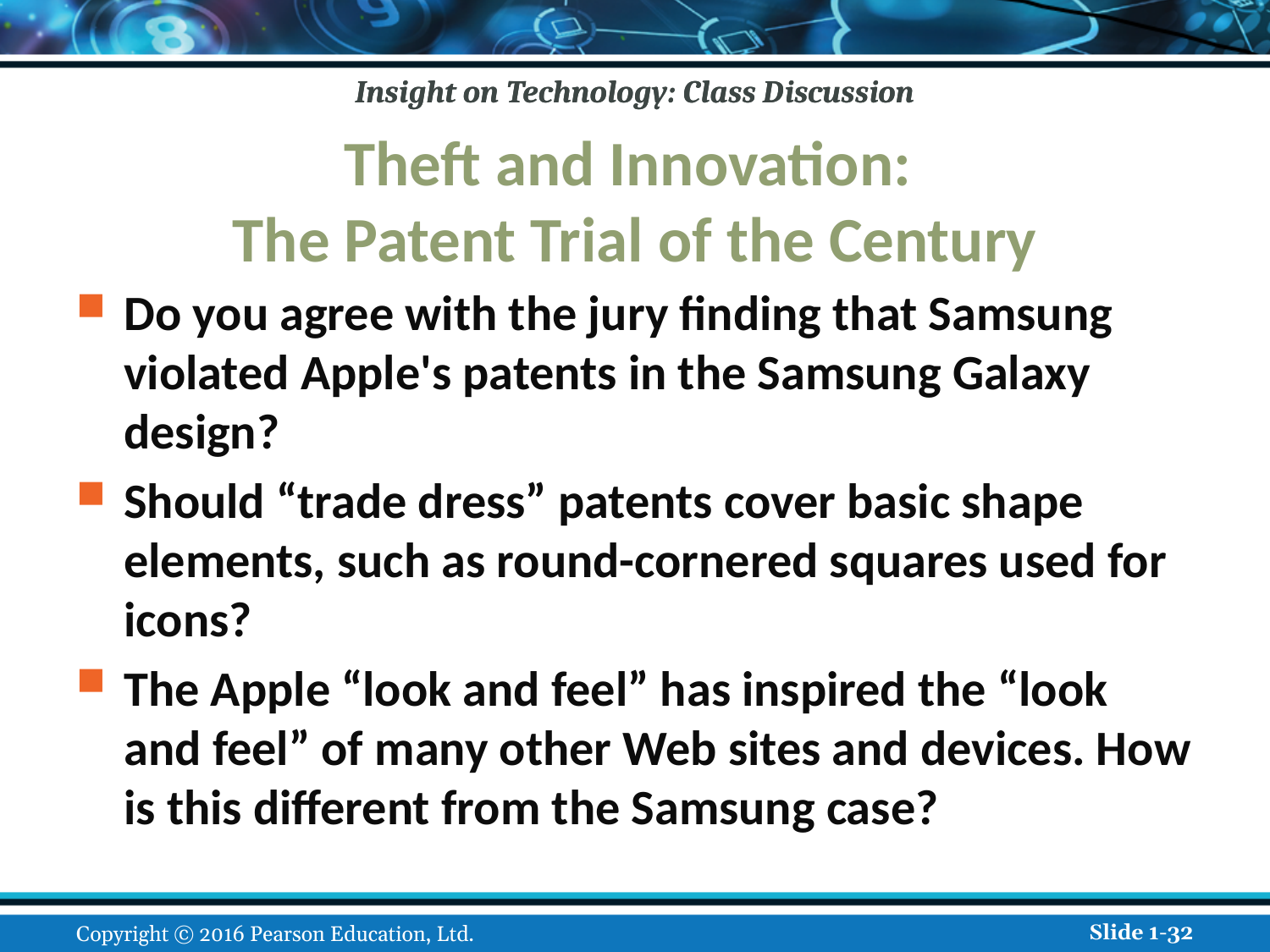

# Theft and Innovation: The Patent Trial of the Century
Do you agree with the jury finding that Samsung violated Apple's patents in the Samsung Galaxy design?
Should “trade dress” patents cover basic shape elements, such as round-cornered squares used for icons?
The Apple “look and feel” has inspired the “look and feel” of many other Web sites and devices. How is this different from the Samsung case?

Copyright © 2016 Pearson Education, Ltd.
Slide 1-32